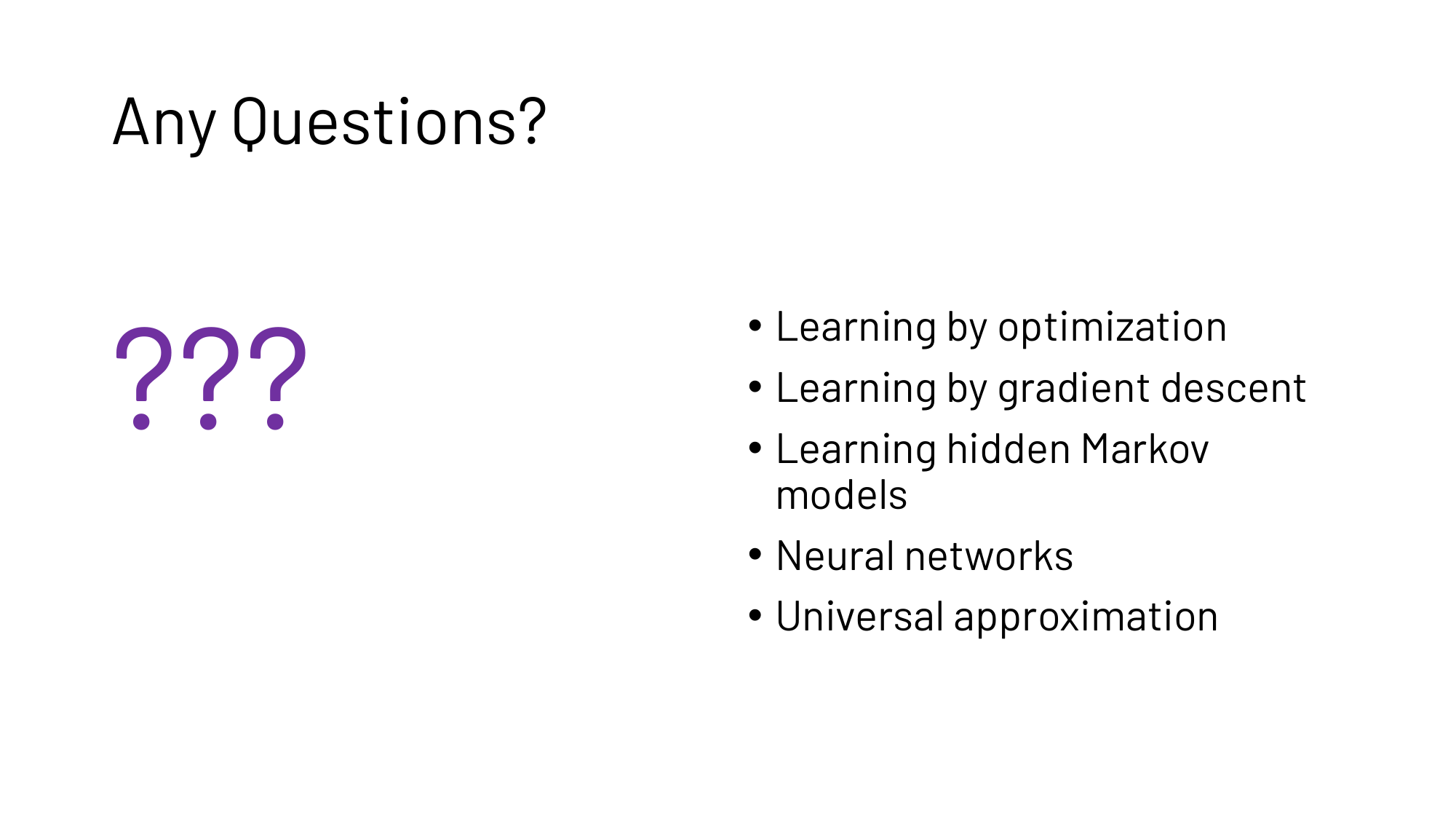

# Any Questions?

???
Learning by optimization
Learning by gradient descent
Learning hidden Markov models
Neural networks
Universal approximation